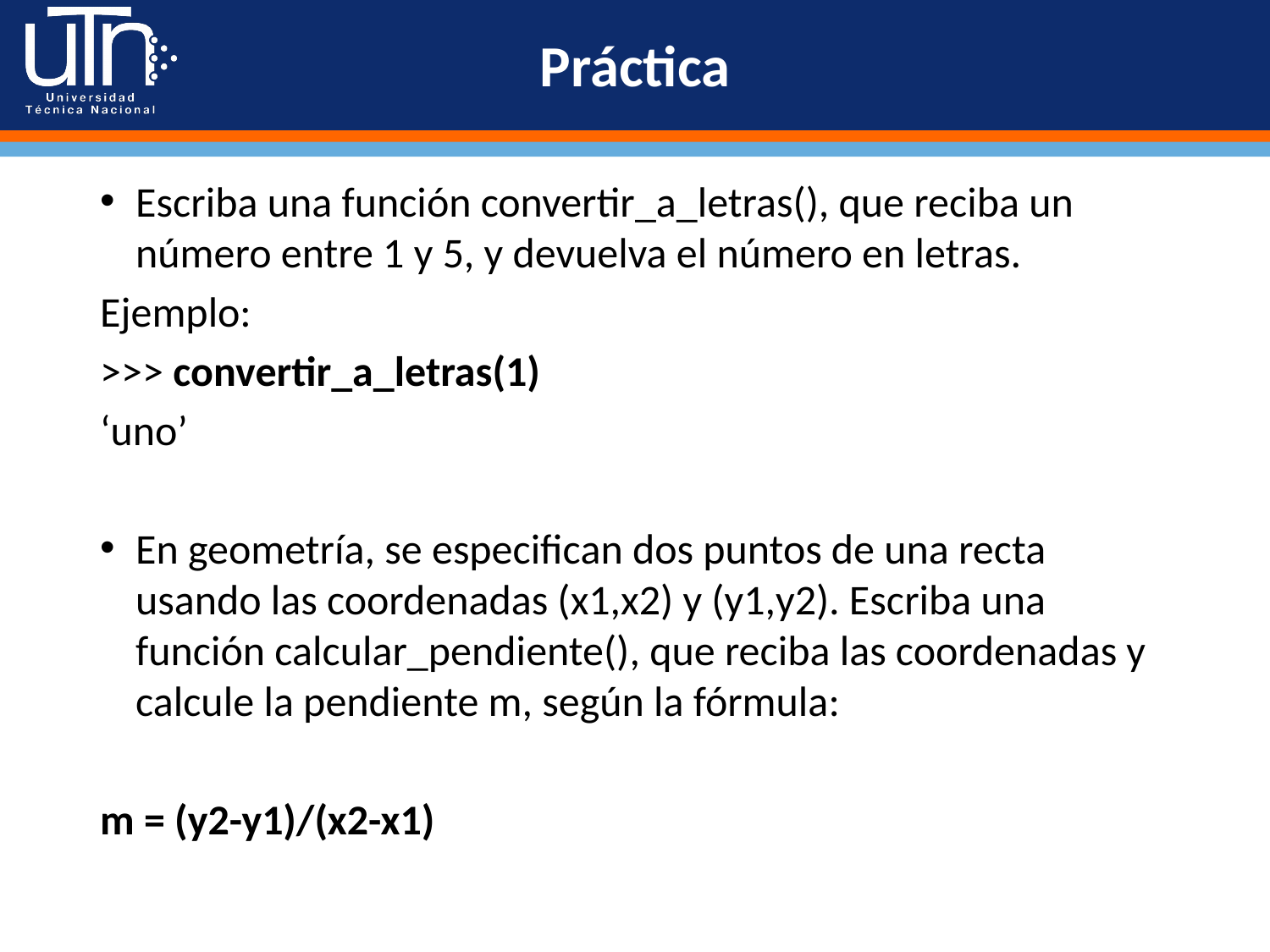

# Práctica
Escriba una función convertir_a_letras(), que reciba un número entre 1 y 5, y devuelva el número en letras.
Ejemplo:
>>> convertir_a_letras(1)
‘uno’

En geometría, se especifican dos puntos de una recta usando las coordenadas (x1,x2) y (y1,y2). Escriba una función calcular_pendiente(), que reciba las coordenadas y calcule la pendiente m, según la fórmula:

m = (y2-y1)/(x2-x1)